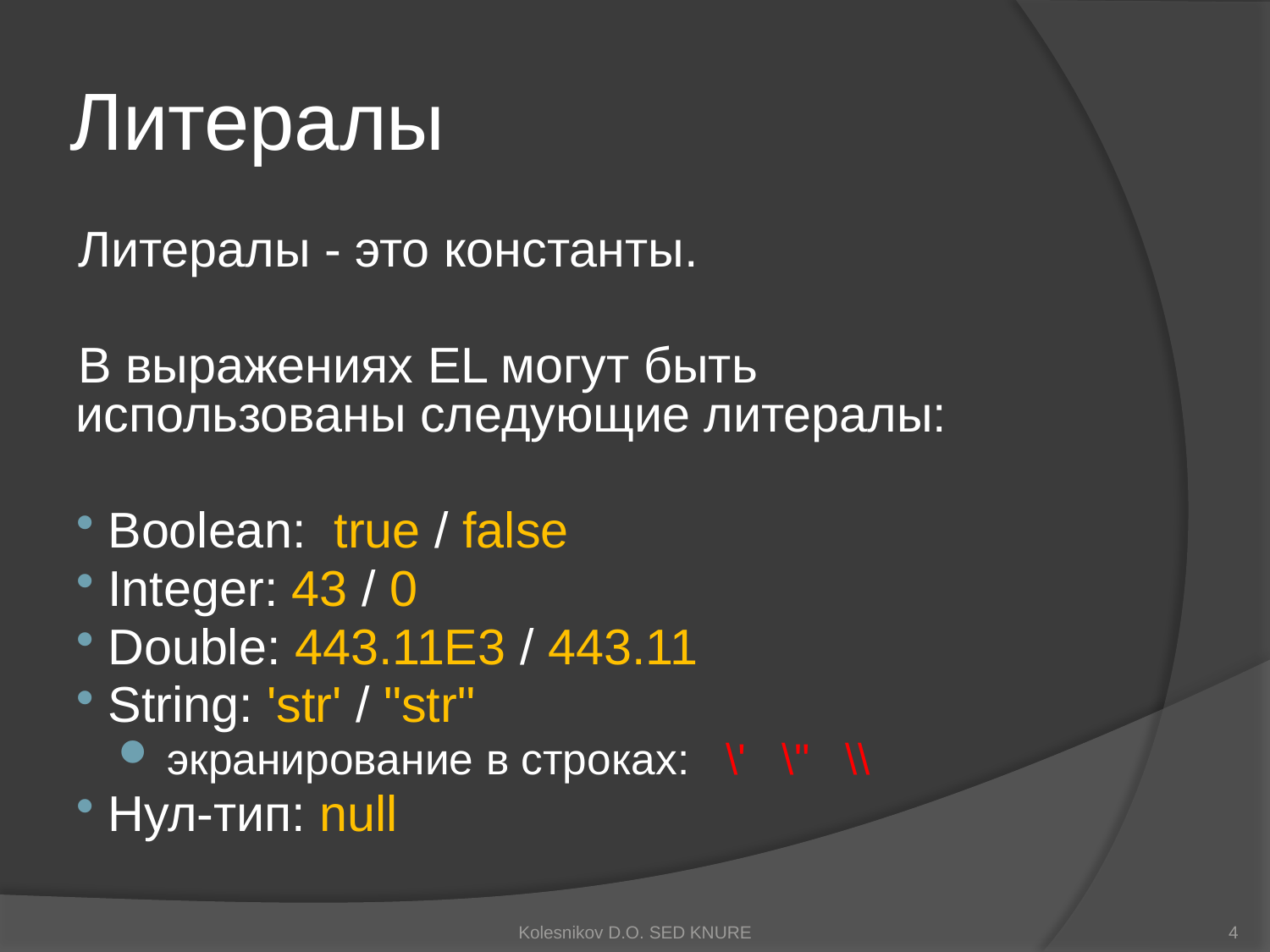

# Литералы
Литералы - это константы.

В выражениях EL могут быть использованы следующие литералы:

 Boolean:  true / false
 Integer: 43 / 0
 Double: 443.11E3 / 443.11
 String: 'str' / "str"
 экранирование в строках:   \'   \"   \\
 Нул-тип: null

Kolesnikov D.O. SED KNURE
4